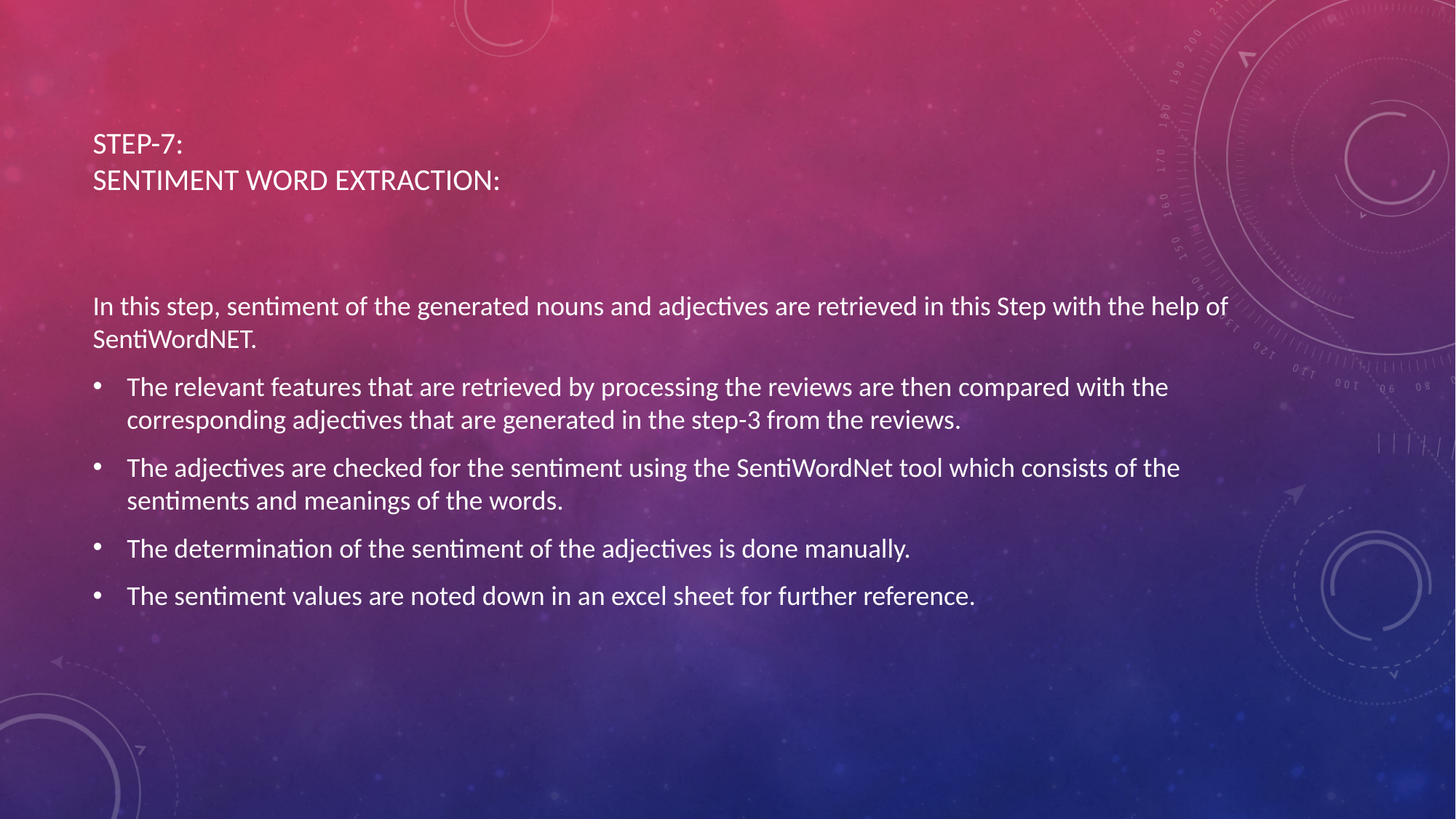

# Step-7: Sentiment word extraction:
In this step, sentiment of the generated nouns and adjectives are retrieved in this Step with the help of SentiWordNET.
The relevant features that are retrieved by processing the reviews are then compared with the corresponding adjectives that are generated in the step-3 from the reviews.
The adjectives are checked for the sentiment using the SentiWordNet tool which consists of the sentiments and meanings of the words.
The determination of the sentiment of the adjectives is done manually.
The sentiment values are noted down in an excel sheet for further reference.